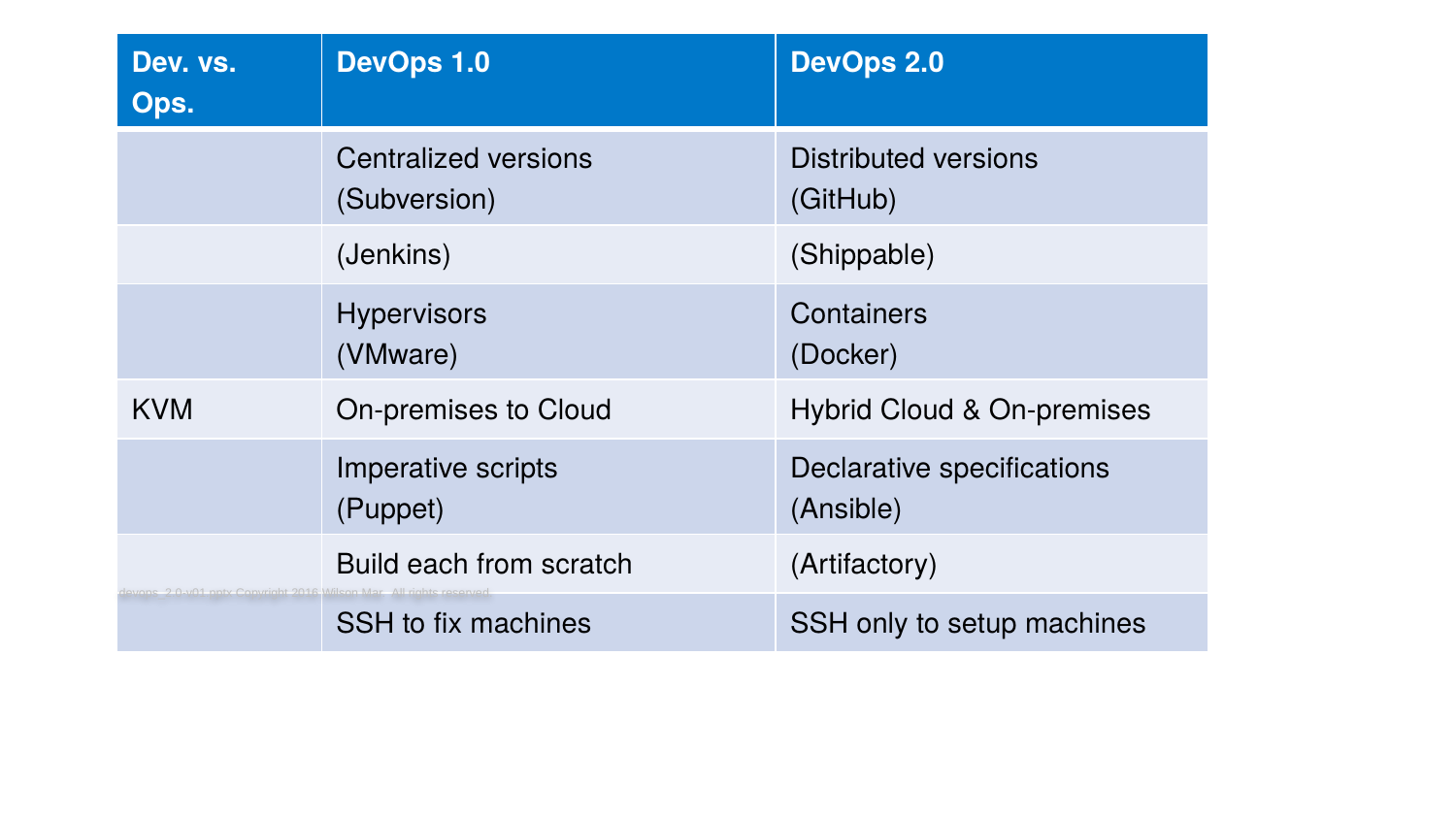

| Dev. vs. Ops. | DevOps 1.0 | DevOps 2.0 |
| --- | --- | --- |
|  | Centralized versions (Subversion) | Distributed versions (GitHub) |
|  | (Jenkins) | (Shippable) |
|  | Hypervisors (VMware) | Containers (Docker) |
| KVM | On-premises to Cloud | Hybrid Cloud & On-premises |
|  | Imperative scripts (Puppet) | Declarative specifications (Ansible) |
|  | Build each from scratch | (Artifactory) |
|  | SSH to fix machines | SSH only to setup machines |
#
devops_2.0-v01.pptx Copyright 2016 Wilson Mar.  All rights reserved.